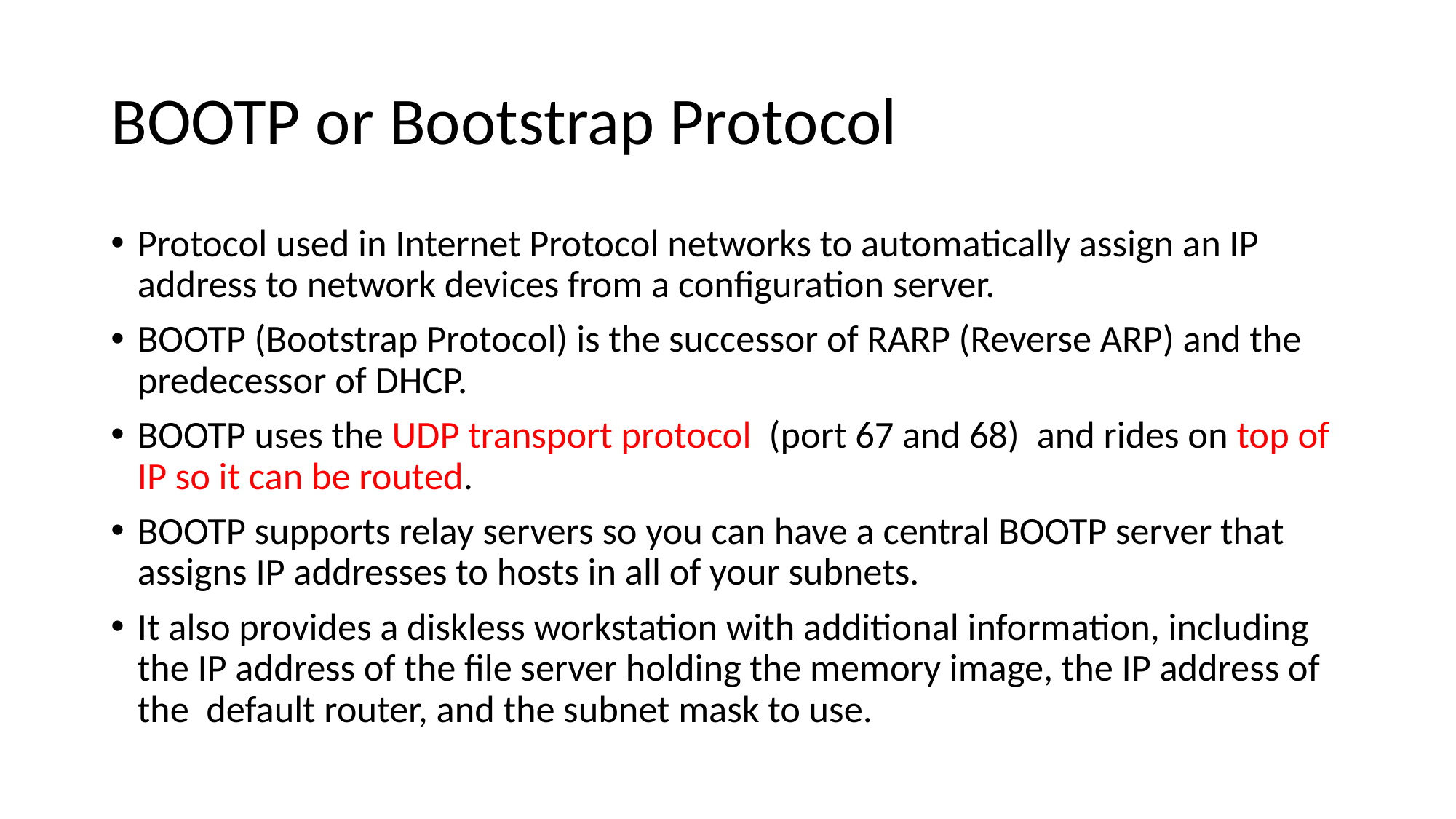

# BOOTP or Bootstrap Protocol
Protocol used in Internet Protocol networks to automatically assign an IP address to network devices from a configuration server.
BOOTP (Bootstrap Protocol) is the successor of RARP (Reverse ARP) and the predecessor of DHCP.
BOOTP uses the UDP transport protocol  (port 67 and 68)  and rides on top of IP so it can be routed.
BOOTP supports relay servers so you can have a central BOOTP server that assigns IP addresses to hosts in all of your subnets.
It also provides a diskless workstation with additional information, including the IP address of the file server holding the memory image, the IP address of the  default router, and the subnet mask to use.